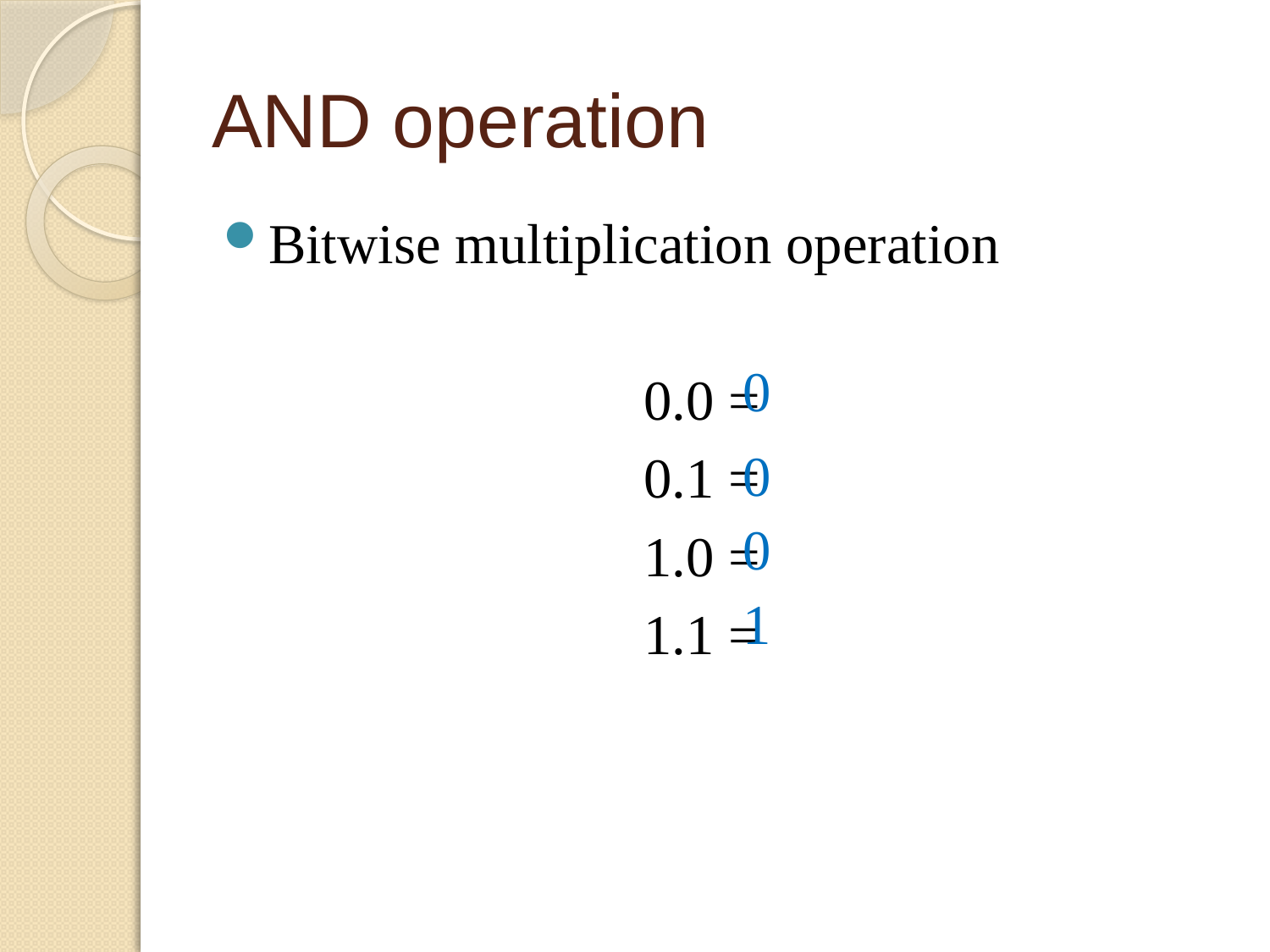

# AND operation
Bitwise multiplication operation

				0.0 =
				0.1 =
				1.0 =
				1.1 =

0
0
0
1